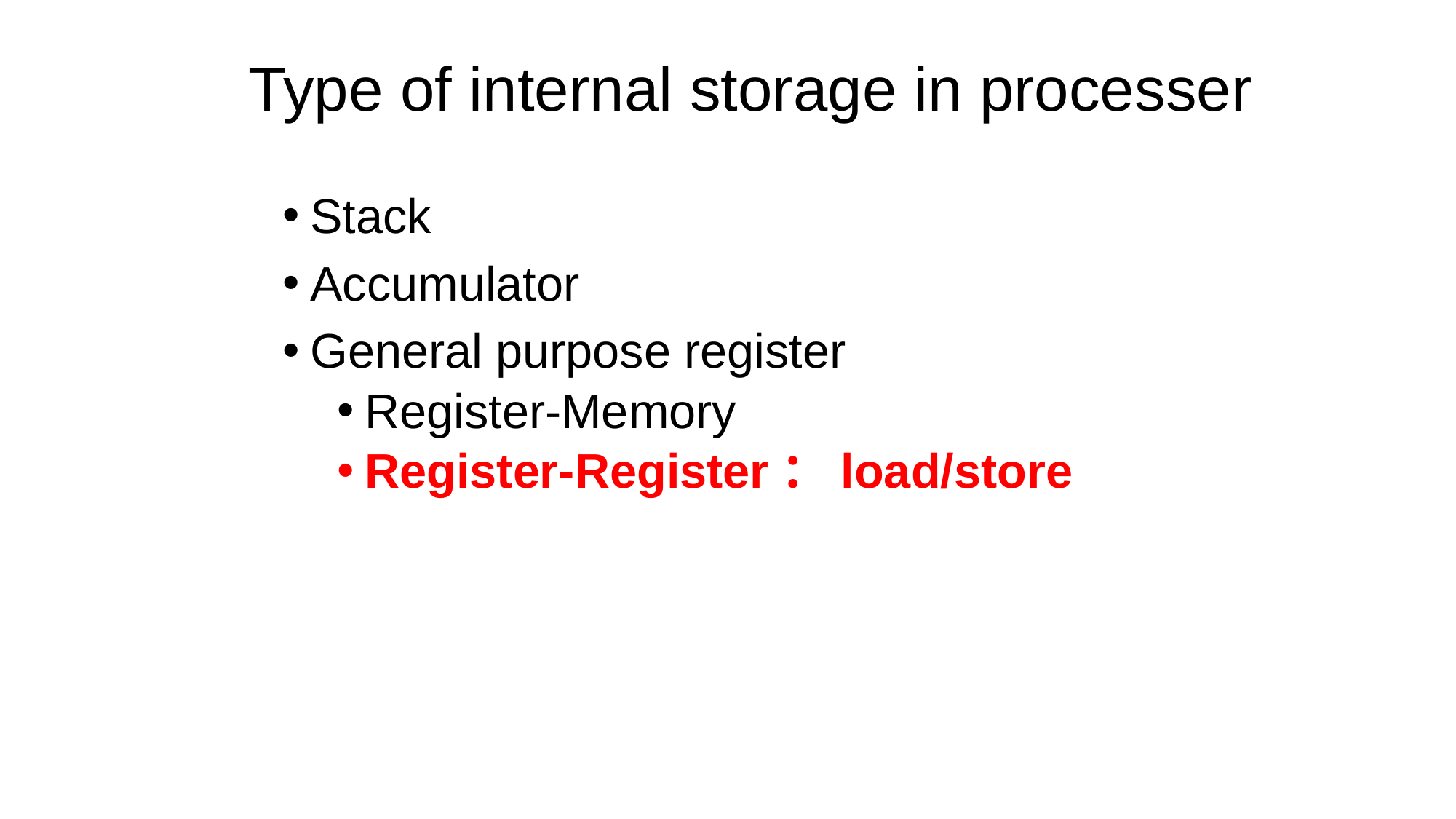

# Type of internal storage in processer
Stack
Accumulator
General purpose register
Register-Memory
Register-Register：load/store